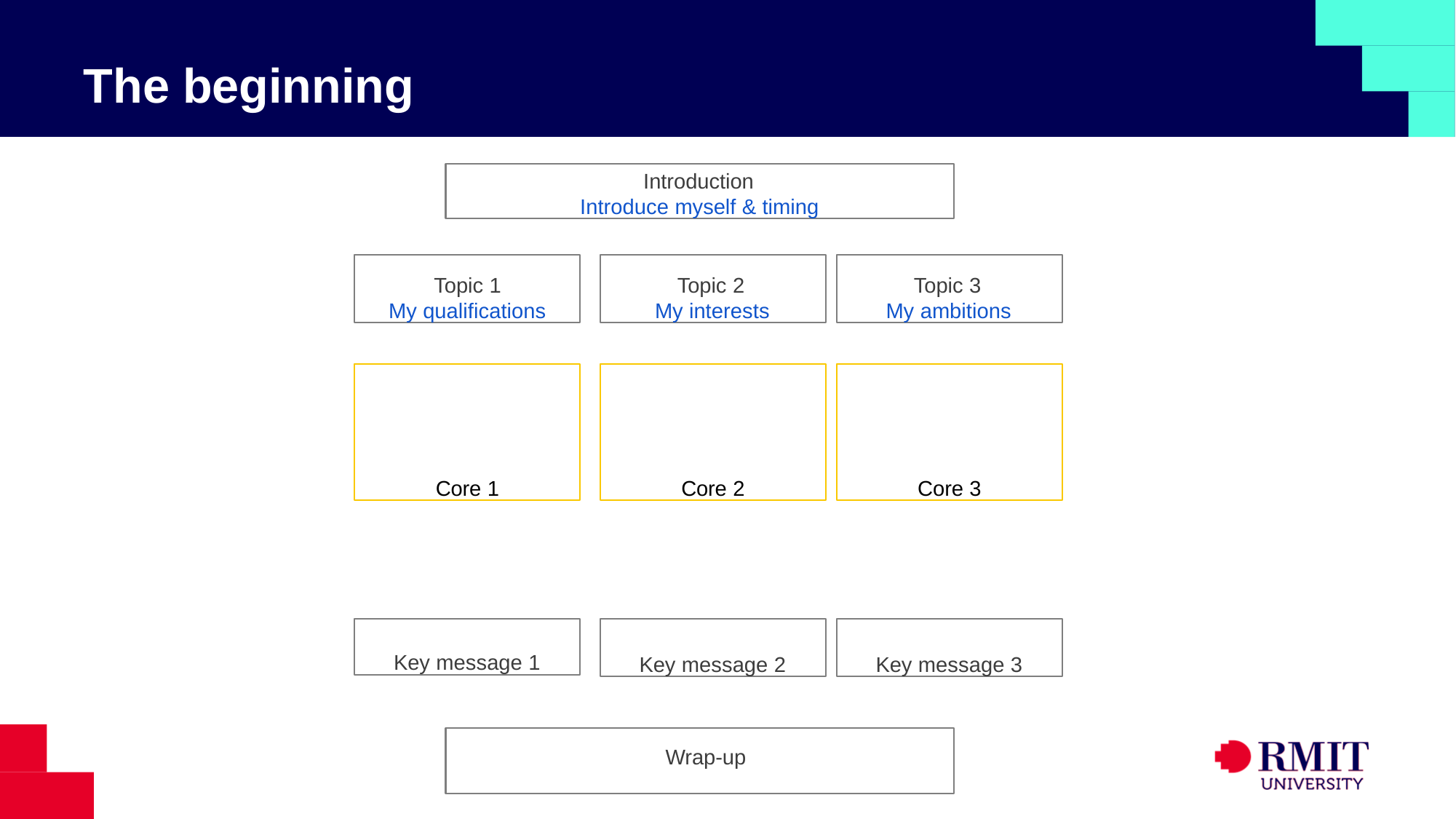

# The beginning
Introduction  Introduce myself & timing
Topic 1
My qualifications
Topic 2  My interests
Topic 3  My ambitions

Core 1

Core 2

Core 3

Key message 1

Key message 2

Key message 3

Wrap-up